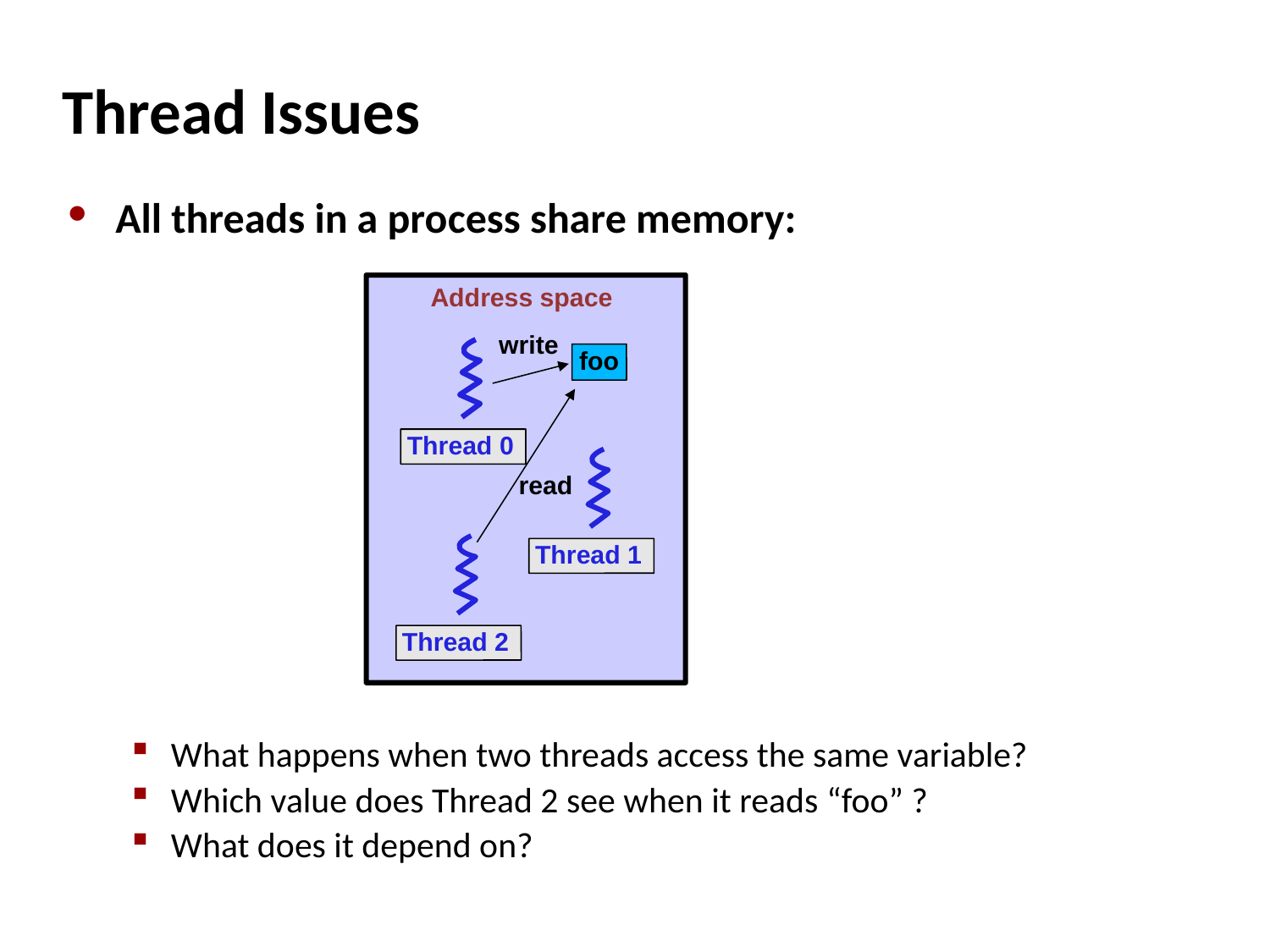

# Thread Issues
All threads in a process share memory:

What happens when two threads access the same variable?
Which value does Thread 2 see when it reads “foo” ?
What does it depend on?

Address space

Thread 0

Thread 0

Thread 1

Thread 2

write

foo

read